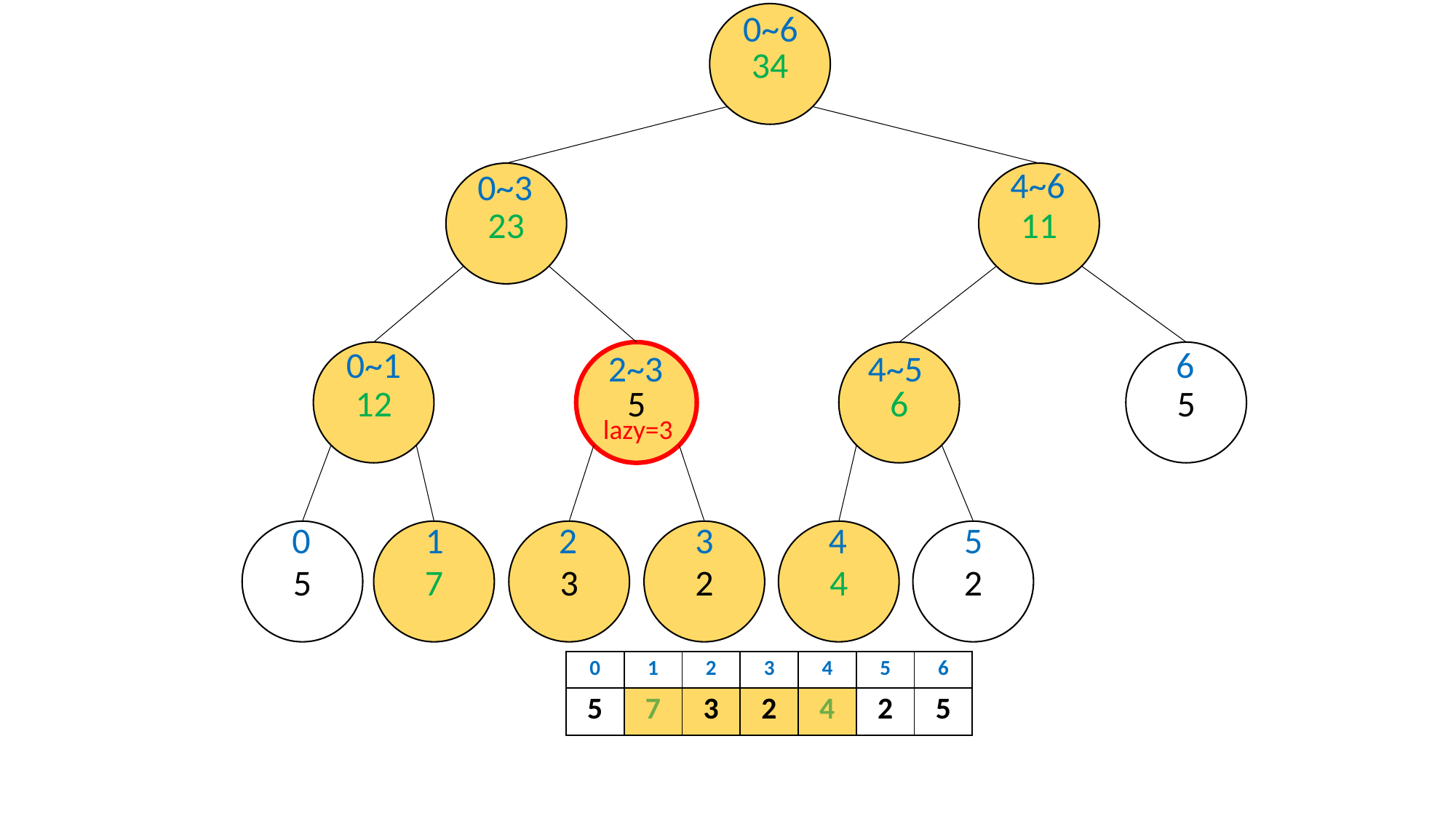

0~6
34
4~6
0~3
23
11
6
0~1
2~3
4~5
12
5
6
5
lazy=3
0
1
2
3
4
5
5
7
3
2
4
2
| 0 | 1 | 2 | 3 | 4 | 5 | 6 |
| --- | --- | --- | --- | --- | --- | --- |
| 5 | 7 | 3 | 2 | 4 | 2 | 5 |
| --- | --- | --- | --- | --- | --- | --- |